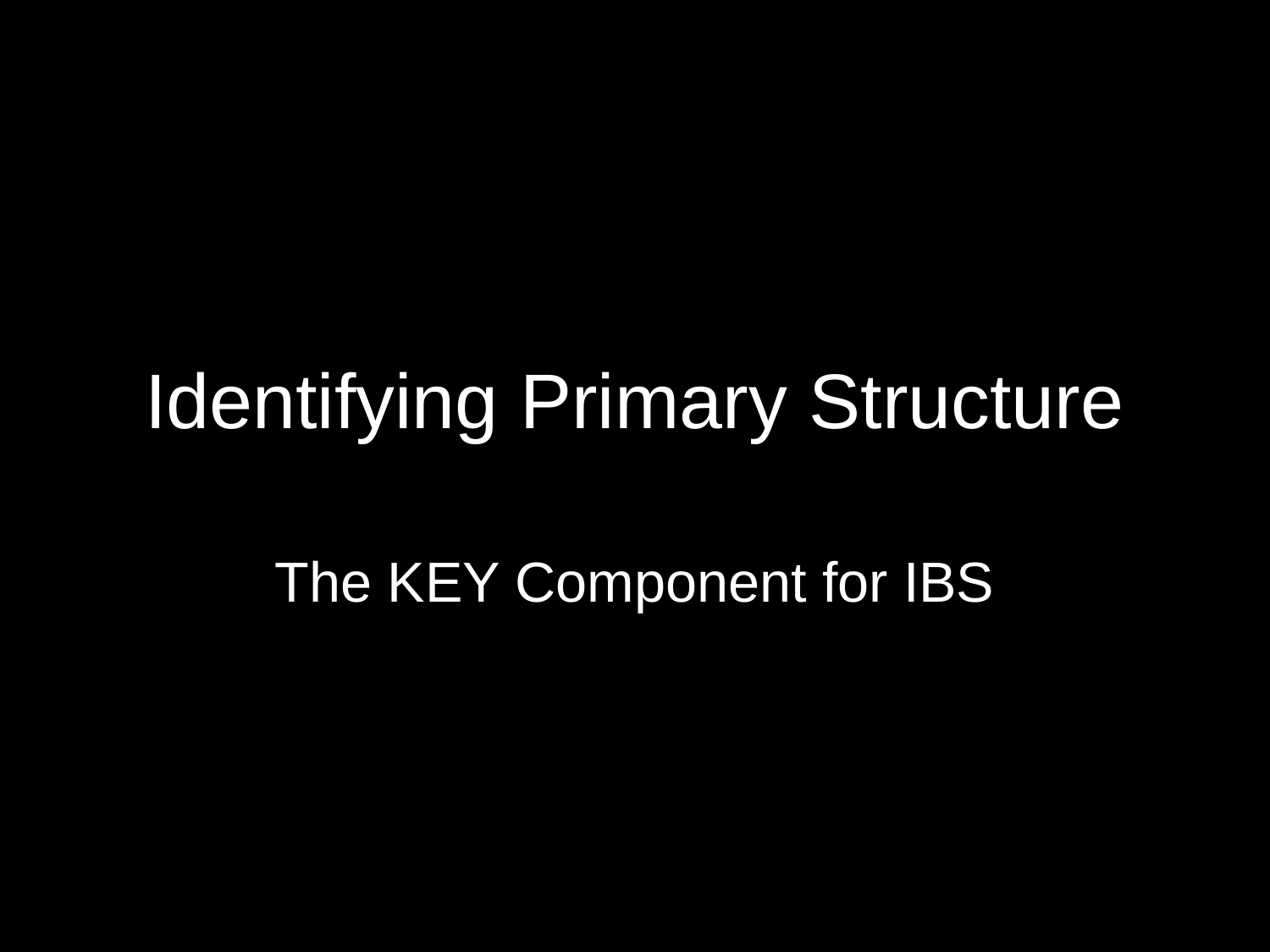

# Identifying Primary Structure
The KEY Component for IBS